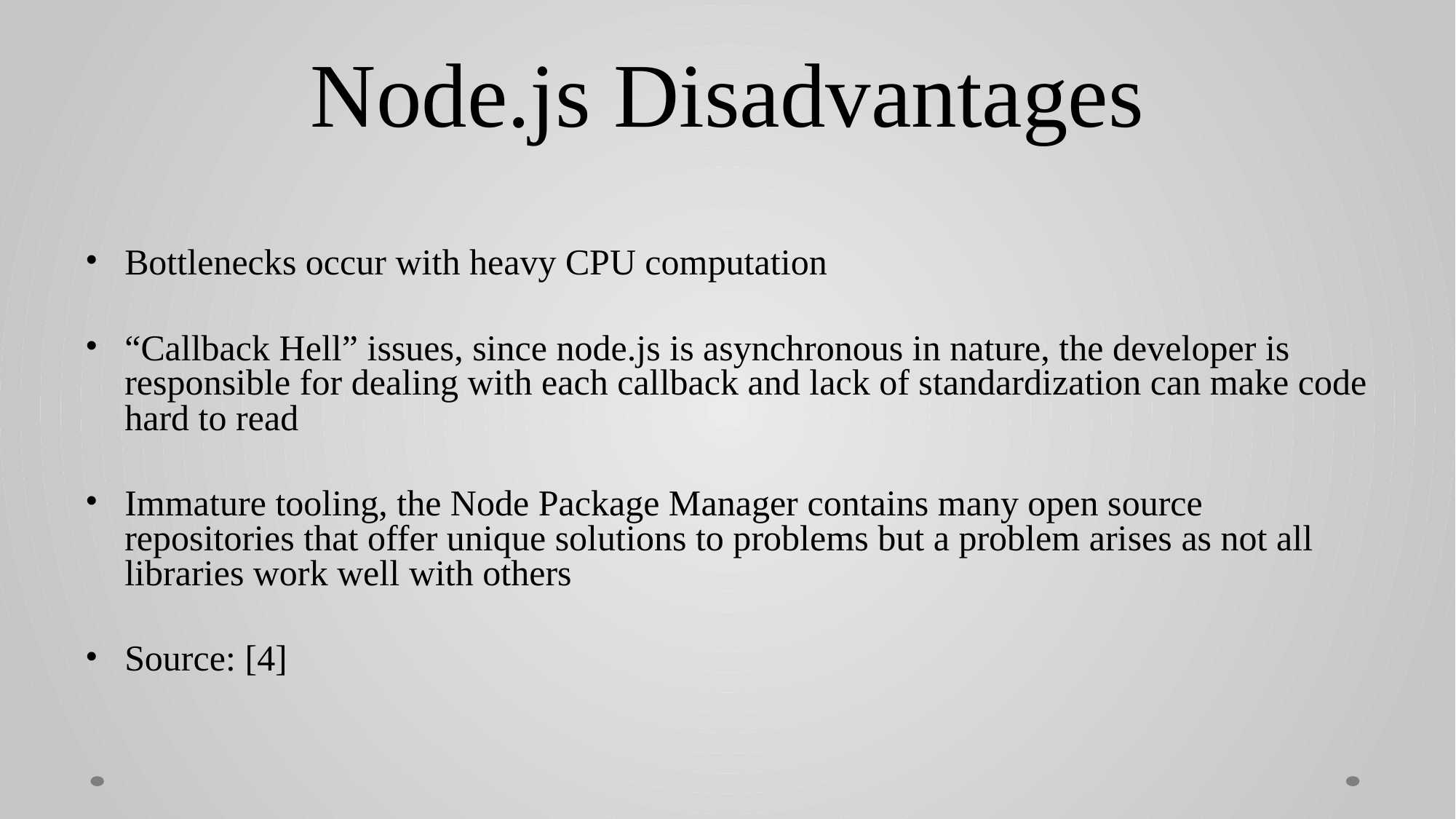

# Node.js Disadvantages

Bottlenecks occur with heavy CPU computation

“Callback Hell” issues, since node.js is asynchronous in nature, the developer is responsible for dealing with each callback and lack of standardization can make code hard to read

Immature tooling, the Node Package Manager contains many open source repositories that offer unique solutions to problems but a problem arises as not all libraries work well with others

Source: [4]